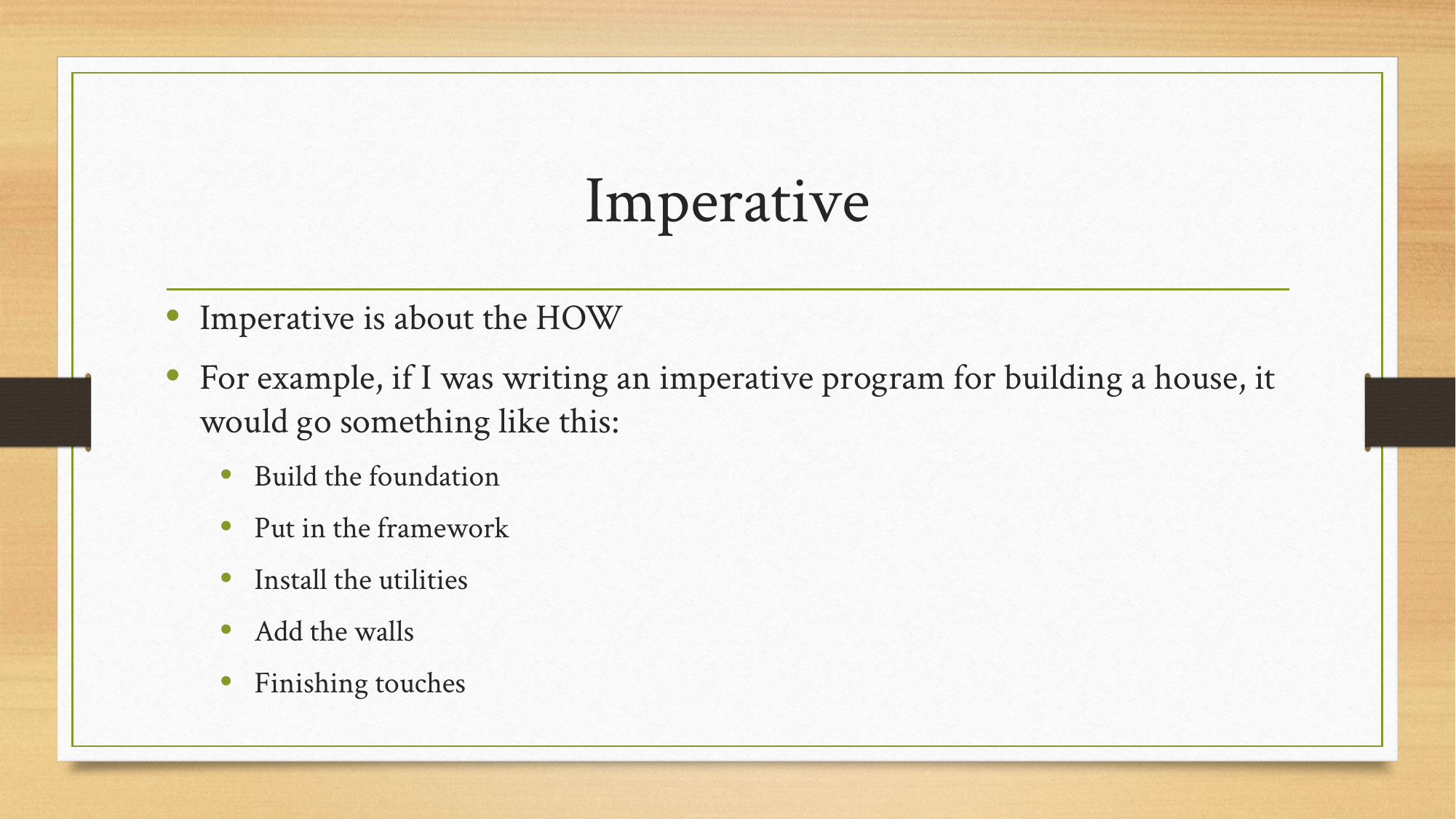

# Imperative
Imperative is about the HOW
For example, if I was writing an imperative program for building a house, it would go something like this:
Build the foundation
Put in the framework
Install the utilities
Add the walls
Finishing touches